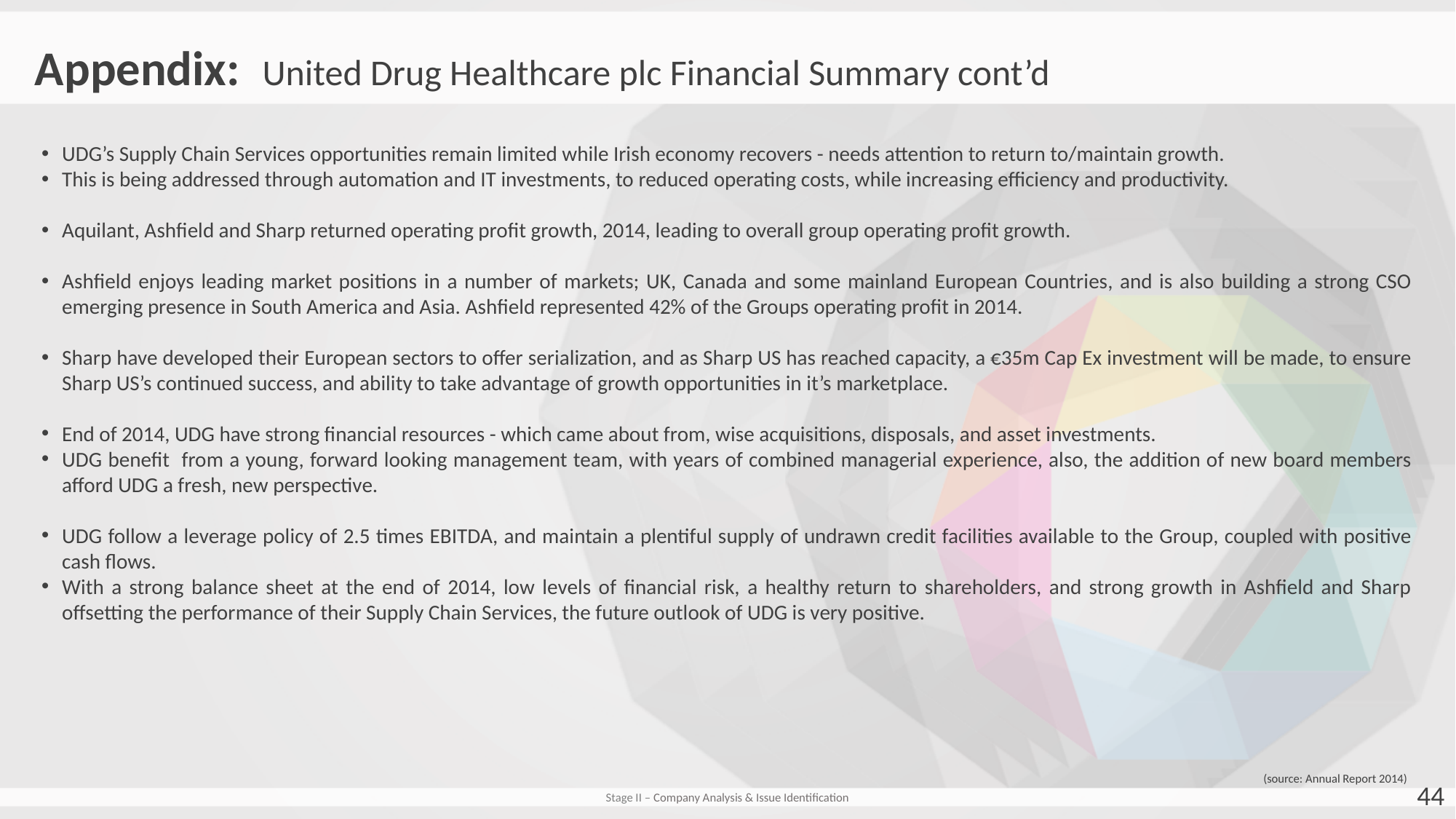

Appendix:  United Drug Healthcare plc Financial Summary cont’d
UDG’s Supply Chain Services opportunities remain limited while Irish economy recovers - needs attention to return to/maintain growth.
This is being addressed through automation and IT investments, to reduced operating costs, while increasing efficiency and productivity.

Aquilant, Ashfield and Sharp returned operating profit growth, 2014, leading to overall group operating profit growth.

Ashfield enjoys leading market positions in a number of markets; UK, Canada and some mainland European Countries, and is also building a strong CSO emerging presence in South America and Asia. Ashfield represented 42% of the Groups operating profit in 2014.

Sharp have developed their European sectors to offer serialization, and as Sharp US has reached capacity, a €35m Cap Ex investment will be made, to ensure Sharp US’s continued success, and ability to take advantage of growth opportunities in it’s marketplace.

End of 2014, UDG have strong financial resources - which came about from, wise acquisitions, disposals, and asset investments.
UDG benefit  from a young, forward looking management team, with years of combined managerial experience, also, the addition of new board members afford UDG a fresh, new perspective.

UDG follow a leverage policy of 2.5 times EBITDA, and maintain a plentiful supply of undrawn credit facilities available to the Group, coupled with positive cash flows.
With a strong balance sheet at the end of 2014, low levels of financial risk, a healthy return to shareholders, and strong growth in Ashfield and Sharp offsetting the performance of their Supply Chain Services, the future outlook of UDG is very positive.
(source: Annual Report 2014)
44